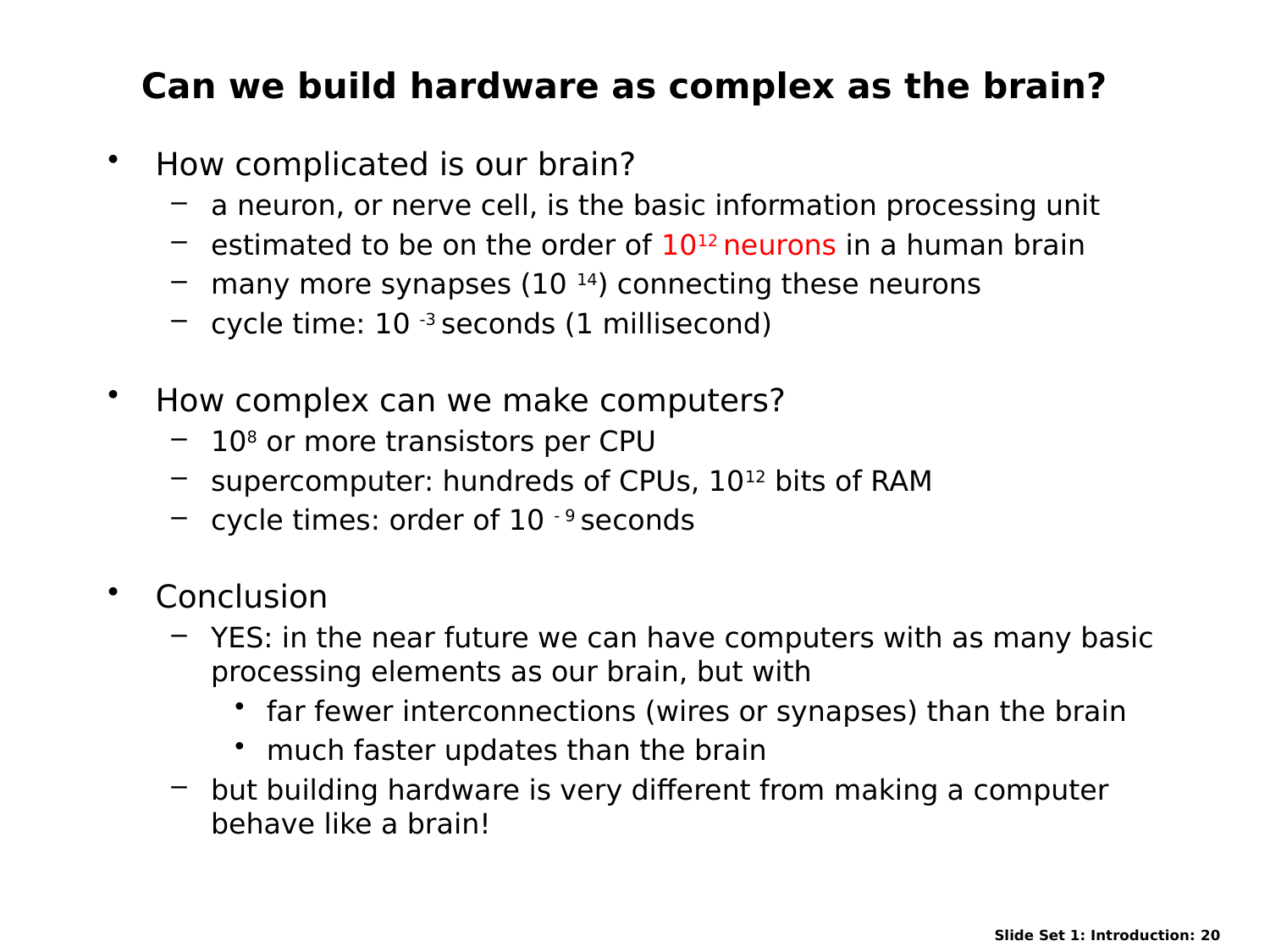

# Can we build hardware as complex as the brain?
How complicated is our brain?
a neuron, or nerve cell, is the basic information processing unit
estimated to be on the order of 1012 neurons in a human brain
many more synapses (10 14) connecting these neurons
cycle time: 10 -3 seconds (1 millisecond)
How complex can we make computers?
108 or more transistors per CPU
supercomputer: hundreds of CPUs, 1012 bits of RAM
cycle times: order of 10 - 9 seconds
Conclusion
YES: in the near future we can have computers with as many basic processing elements as our brain, but with
far fewer interconnections (wires or synapses) than the brain
much faster updates than the brain
but building hardware is very different from making a computer behave like a brain!